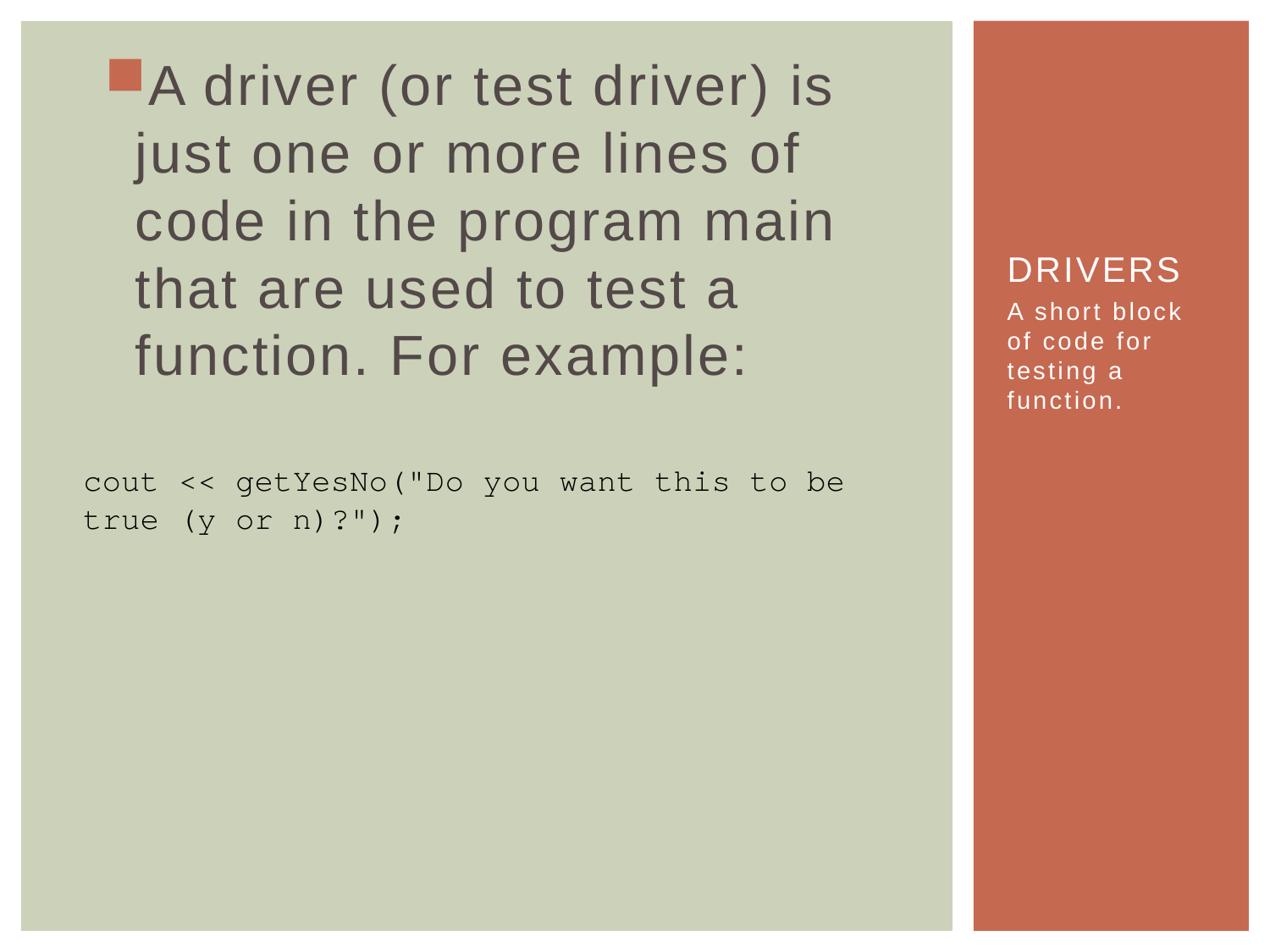

A driver (or test driver) is just one or more lines of code in the program main that are used to test a function. For example:
# Drivers
A short block of code for testing a function.
cout << getYesNo("Do you want this to be true (y or n)?");